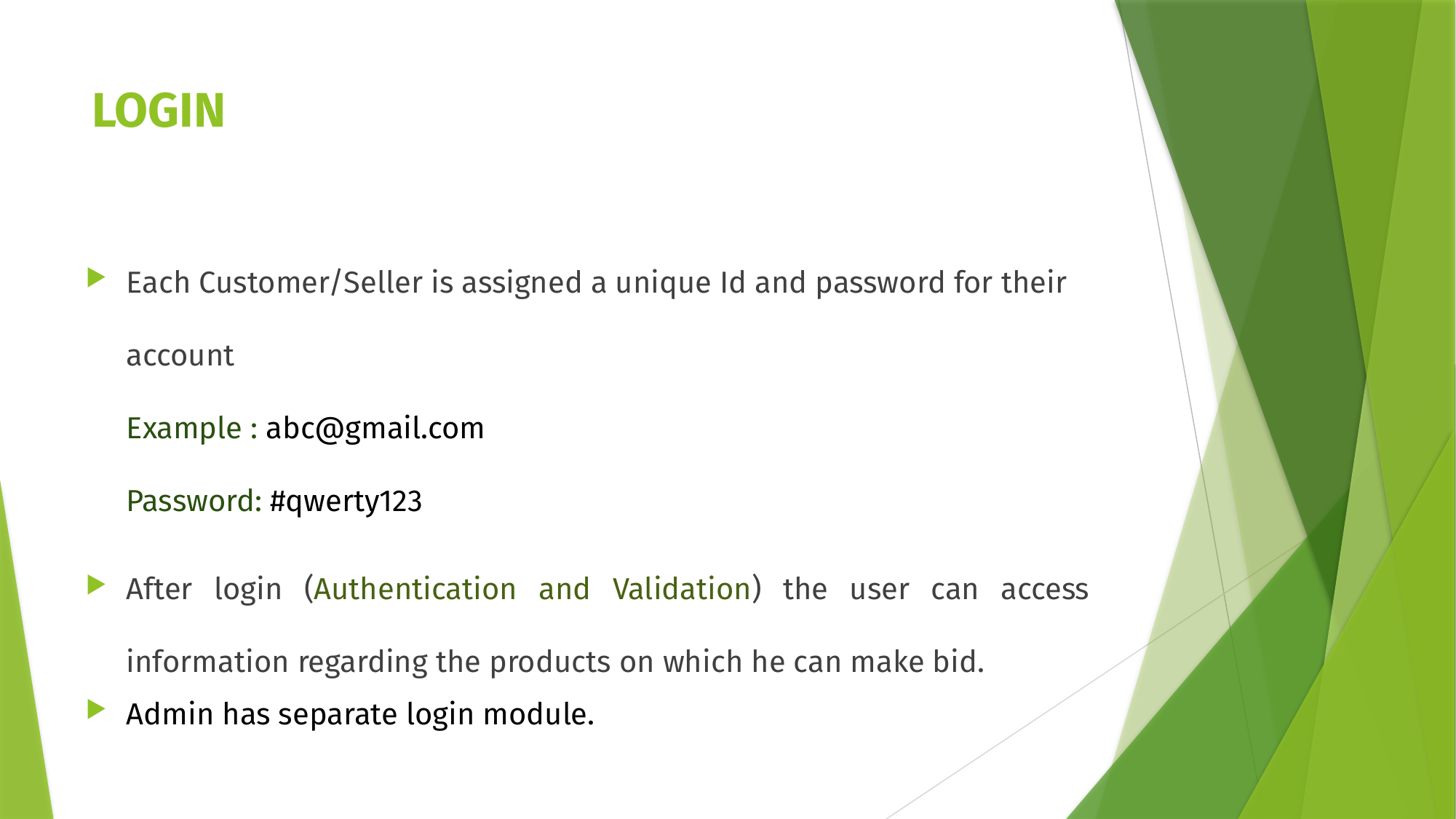

# LOGIN
Each Customer/Seller is assigned a unique Id and password for their account
Example : abc@gmail.com
Password: #qwerty123
After login (Authentication and Validation) the user can access information regarding the products on which he can make bid.
Admin has separate login module.